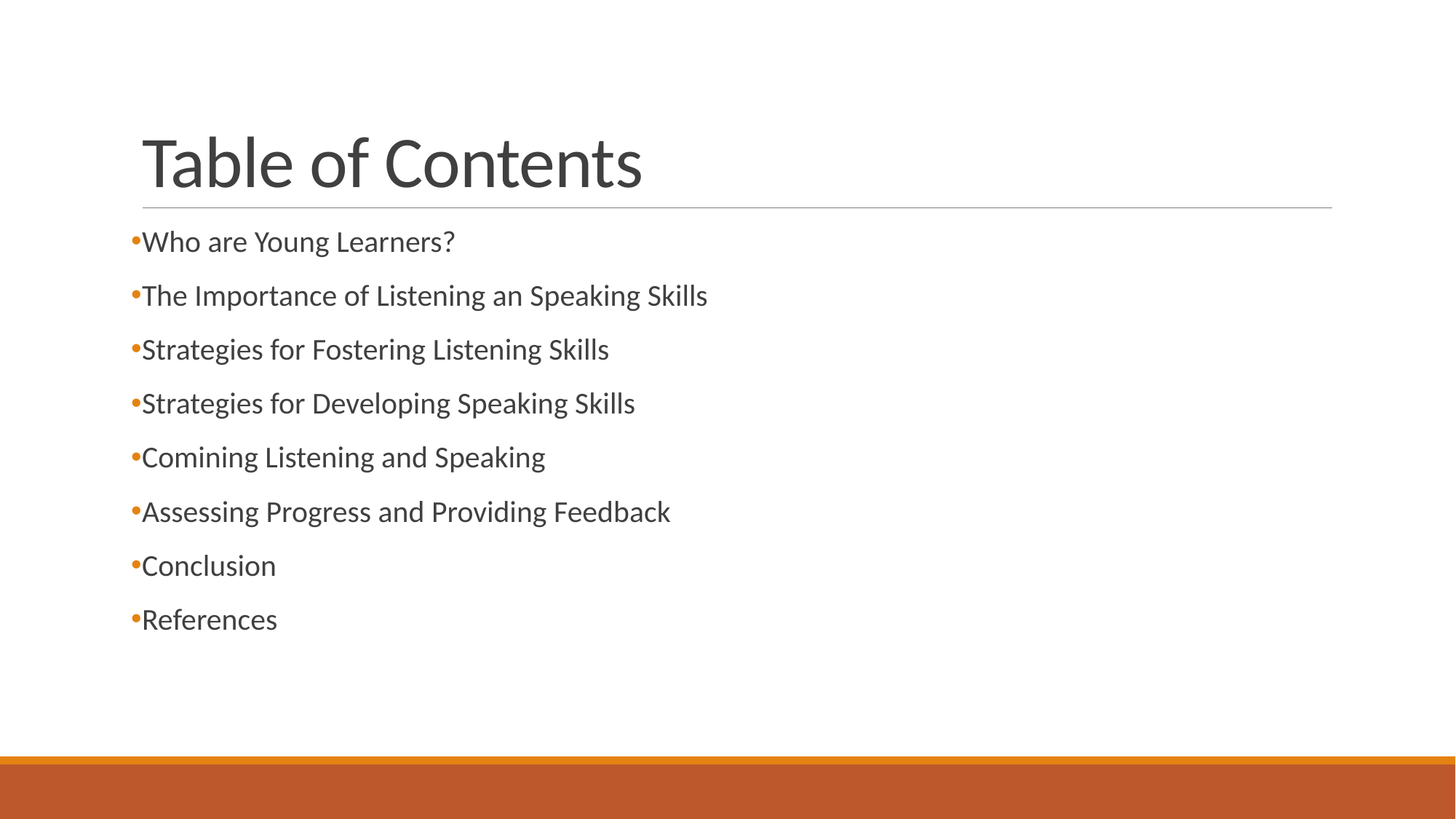

# Table of Contents
Who are Young Learners?
The Importance of Listening an Speaking Skills
Strategies for Fostering Listening Skills
Strategies for Developing Speaking Skills
Comining Listening and Speaking
Assessing Progress and Providing Feedback
Conclusion
References